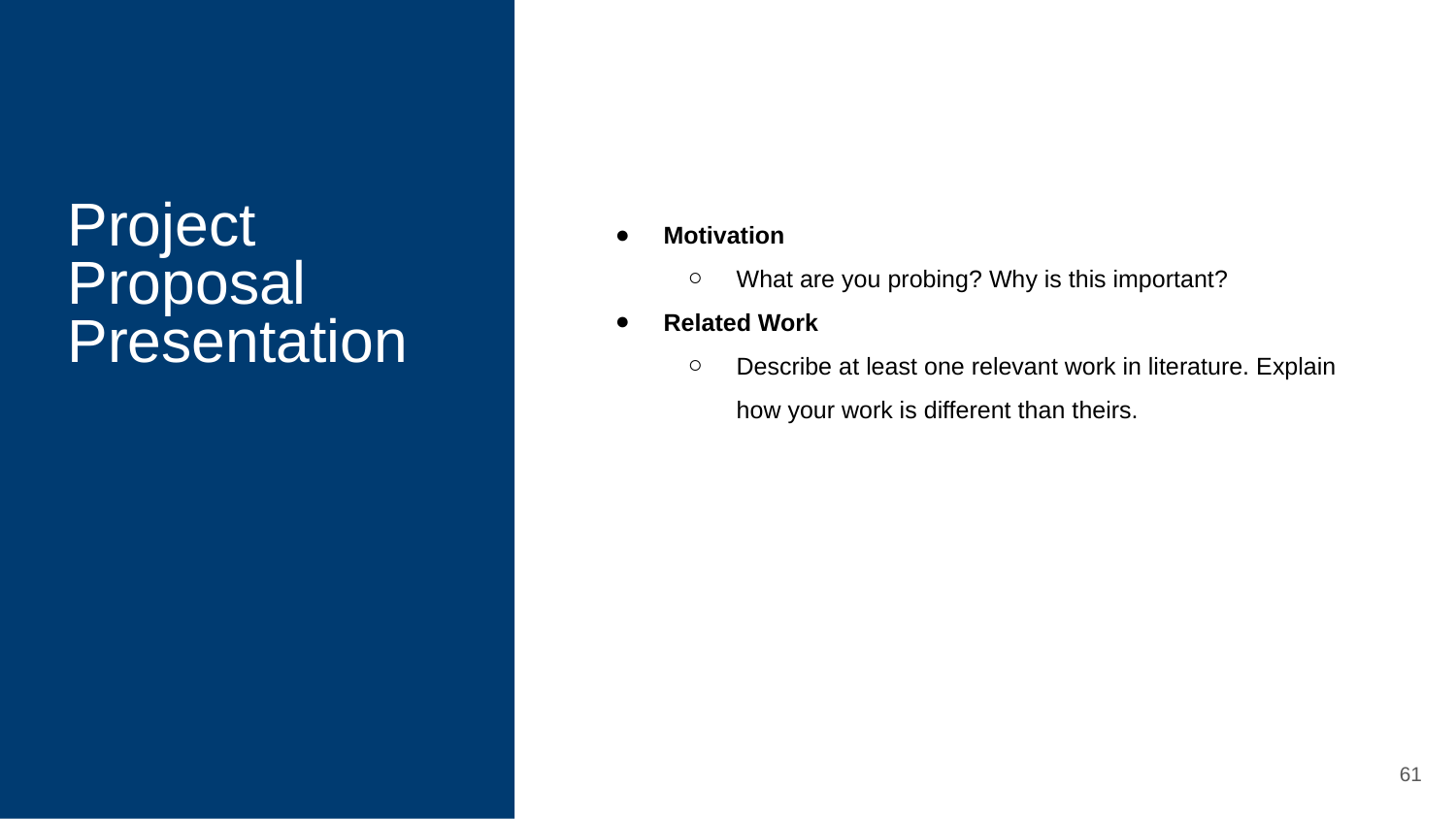

Project Proposal Presentation
Motivation
What are you probing? Why is this important?
Related Work
Describe at least one relevant work in literature. Explain how your work is different than theirs.

61